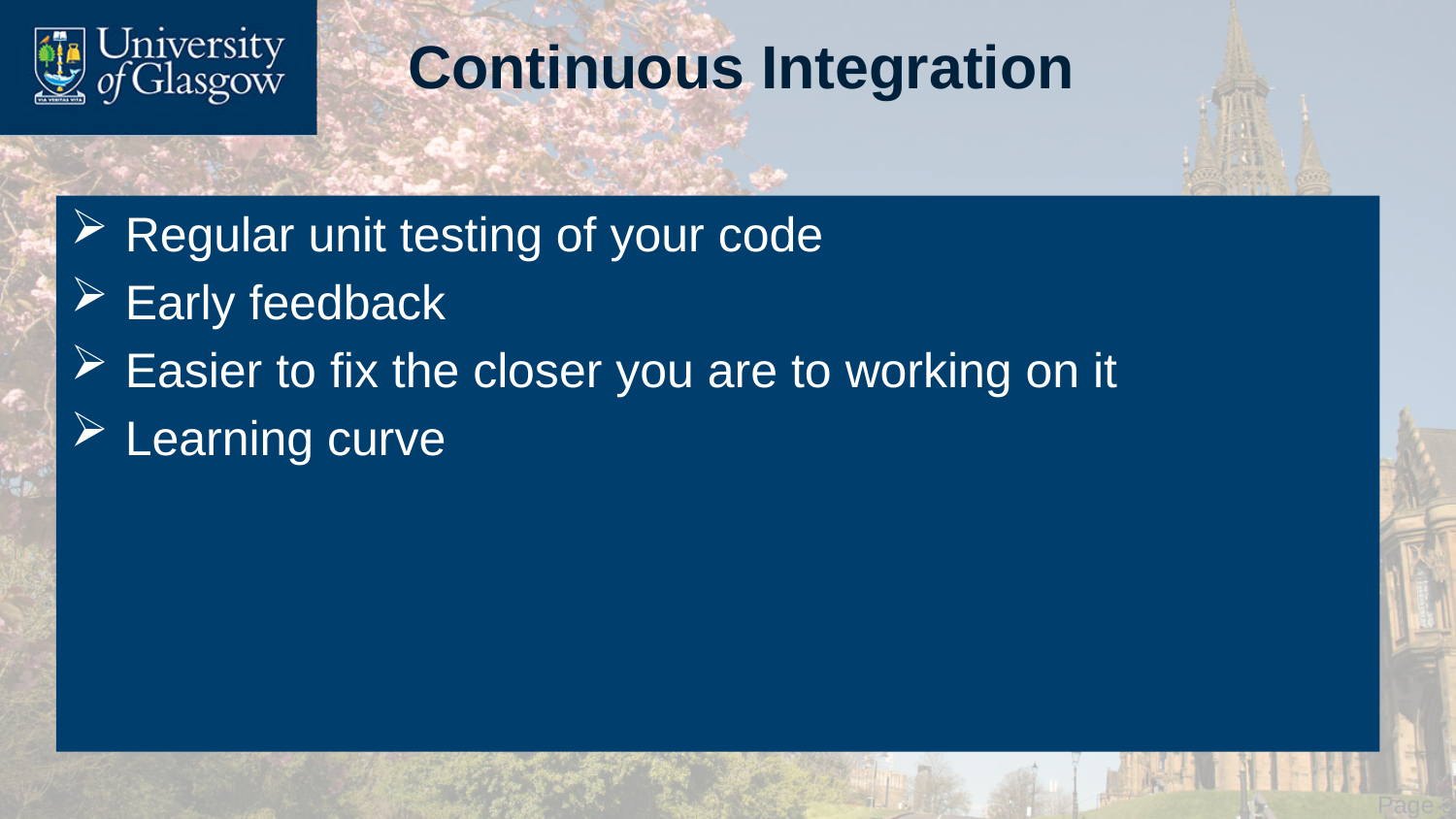

# Continuous Integration
Regular unit testing of your code
Early feedback
Easier to fix the closer you are to working on it
Learning curve

 Page 36